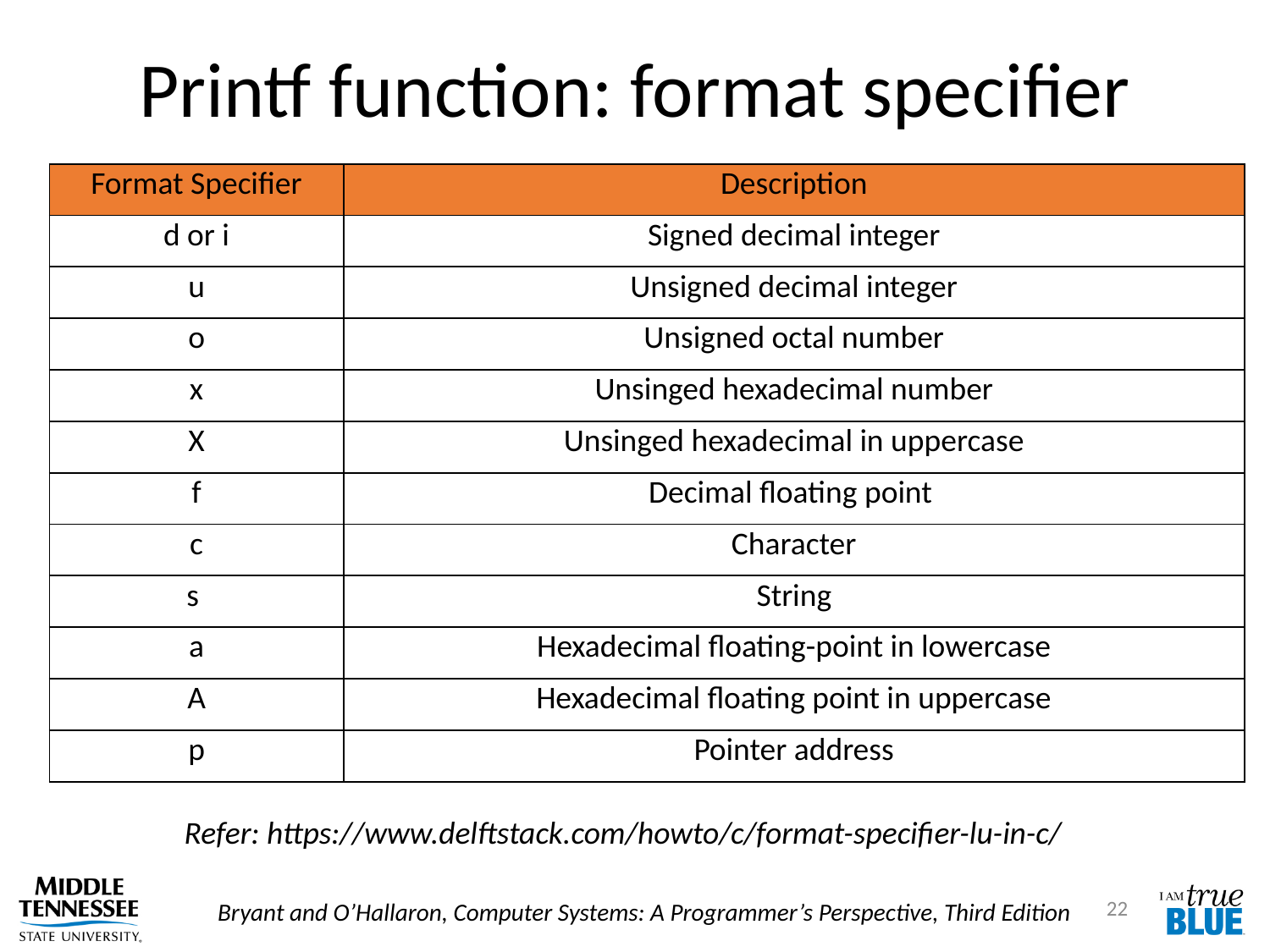

# Printf function: format specifier
| Format Specifier | Description |
| --- | --- |
| d or i | Signed decimal integer |
| u | Unsigned decimal integer |
| o | Unsigned octal number |
| x | Unsinged hexadecimal number |
| X | Unsinged hexadecimal in uppercase |
| f | Decimal floating point |
| c | Character |
| s | String |
| a | Hexadecimal floating-point in lowercase |
| A | Hexadecimal floating point in uppercase |
| p | Pointer address |
Refer: https://www.delftstack.com/howto/c/format-specifier-lu-in-c/
22